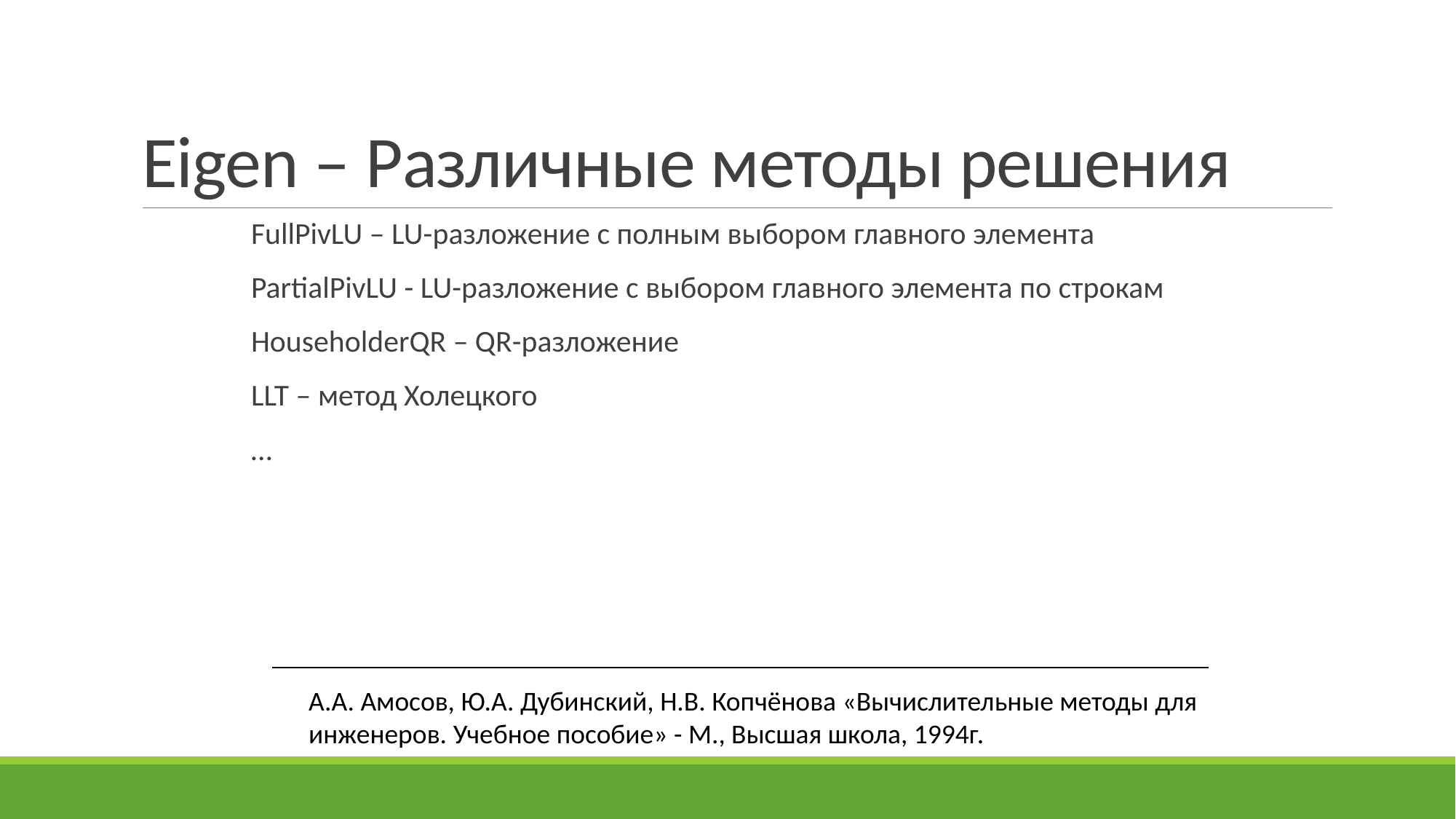

# Eigen – Различные методы решения
FullPivLU – LU-разложение с полным выбором главного элемента
PartialPivLU - LU-разложение с выбором главного элемента по строкам
HouseholderQR – QR-разложение
LLT – метод Холецкого
…

А.А. Амосов, Ю.А. Дубинский, Н.В. Копчёнова «Вычислительные методы для инженеров. Учебное пособие» - М., Высшая школа, 1994г.